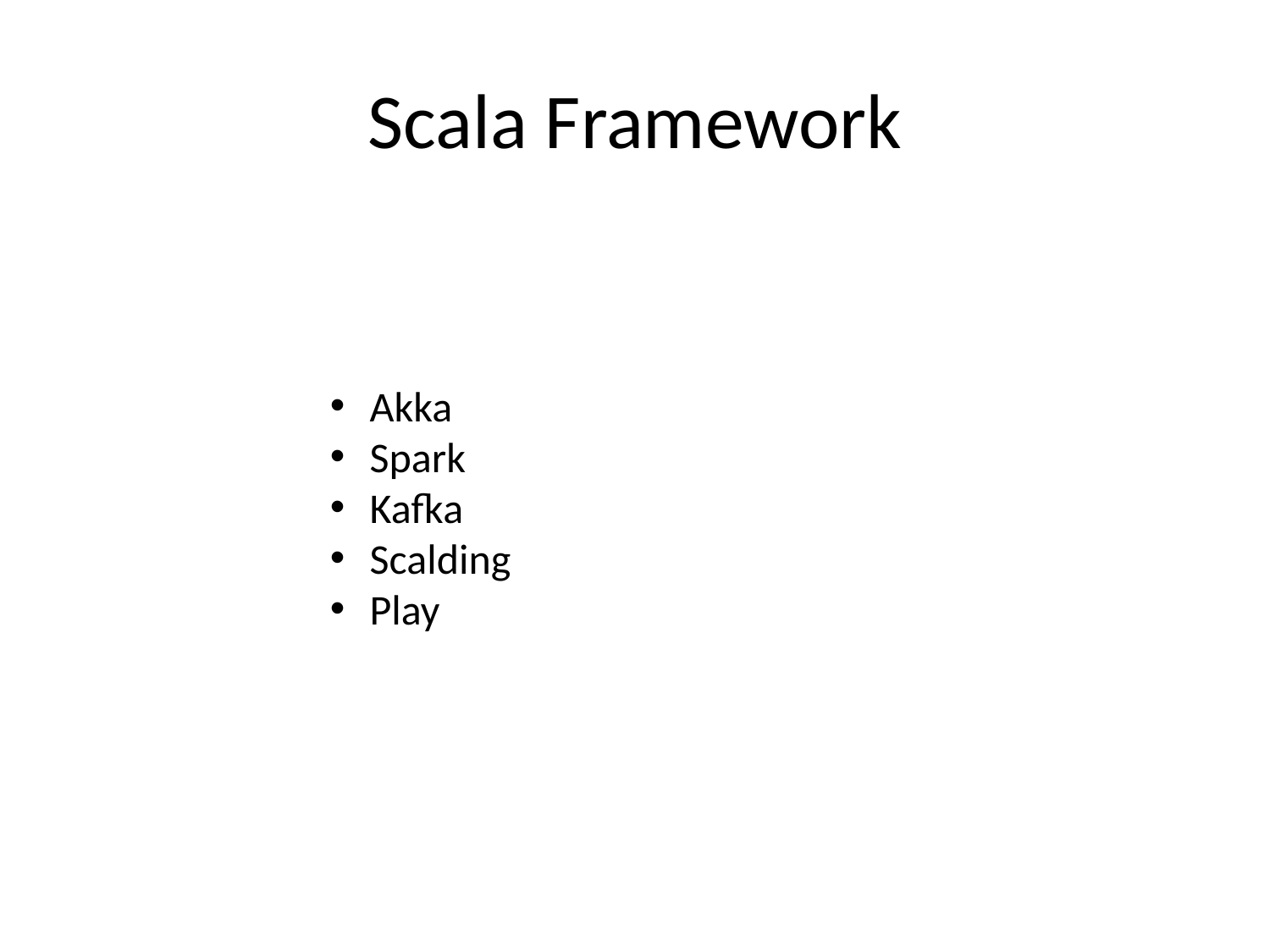

# Scala Framework
Akka
Spark
Kafka
Scalding
Play